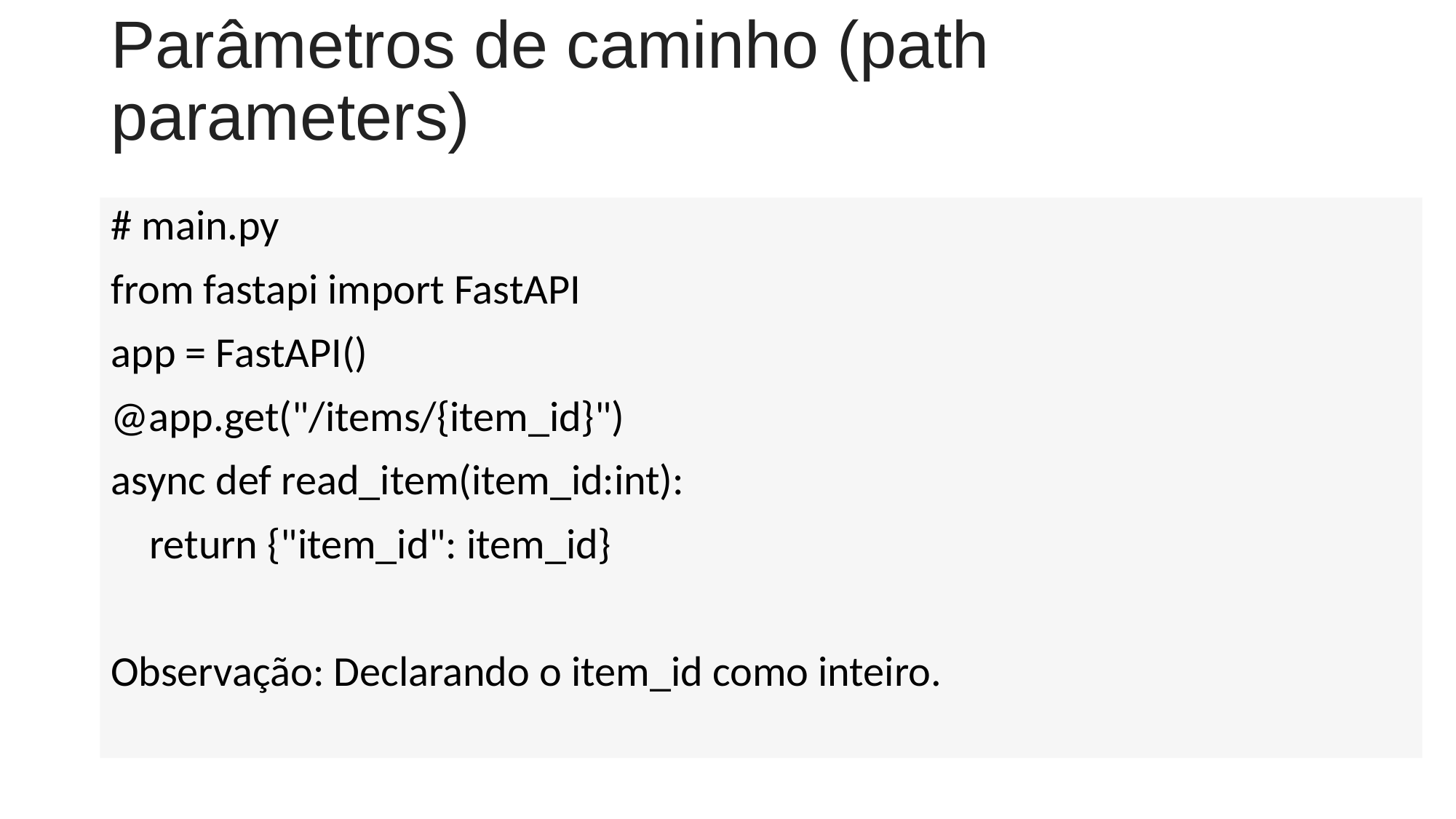

# Parâmetros de caminho (path parameters)
# main.py
from fastapi import FastAPI
app = FastAPI()
@app.get("/items/{item_id}")
async def read_item(item_id:int):
    return {"item_id": item_id}

Observação: Declarando o item_id como inteiro.